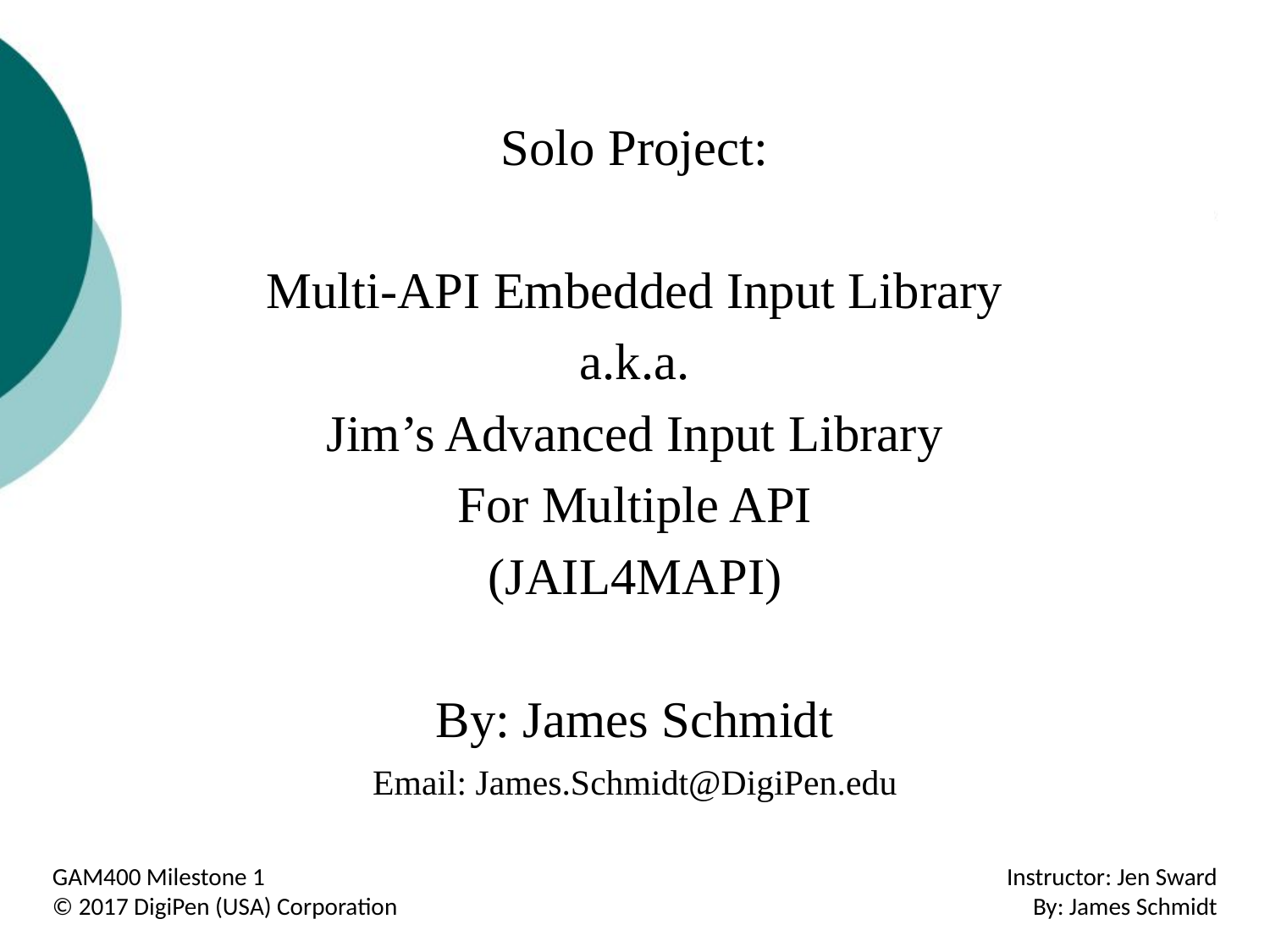

Solo Project:

Multi-API Embedded Input Library
a.k.a.
Jim’s Advanced Input Library
For Multiple API
(JAIL4MAPI)

By: James Schmidt
Email: James.Schmidt@DigiPen.edu

GAM400 Milestone 1
© 2017 DigiPen (USA) Corporation
Instructor: Jen Sward
By: James Schmidt